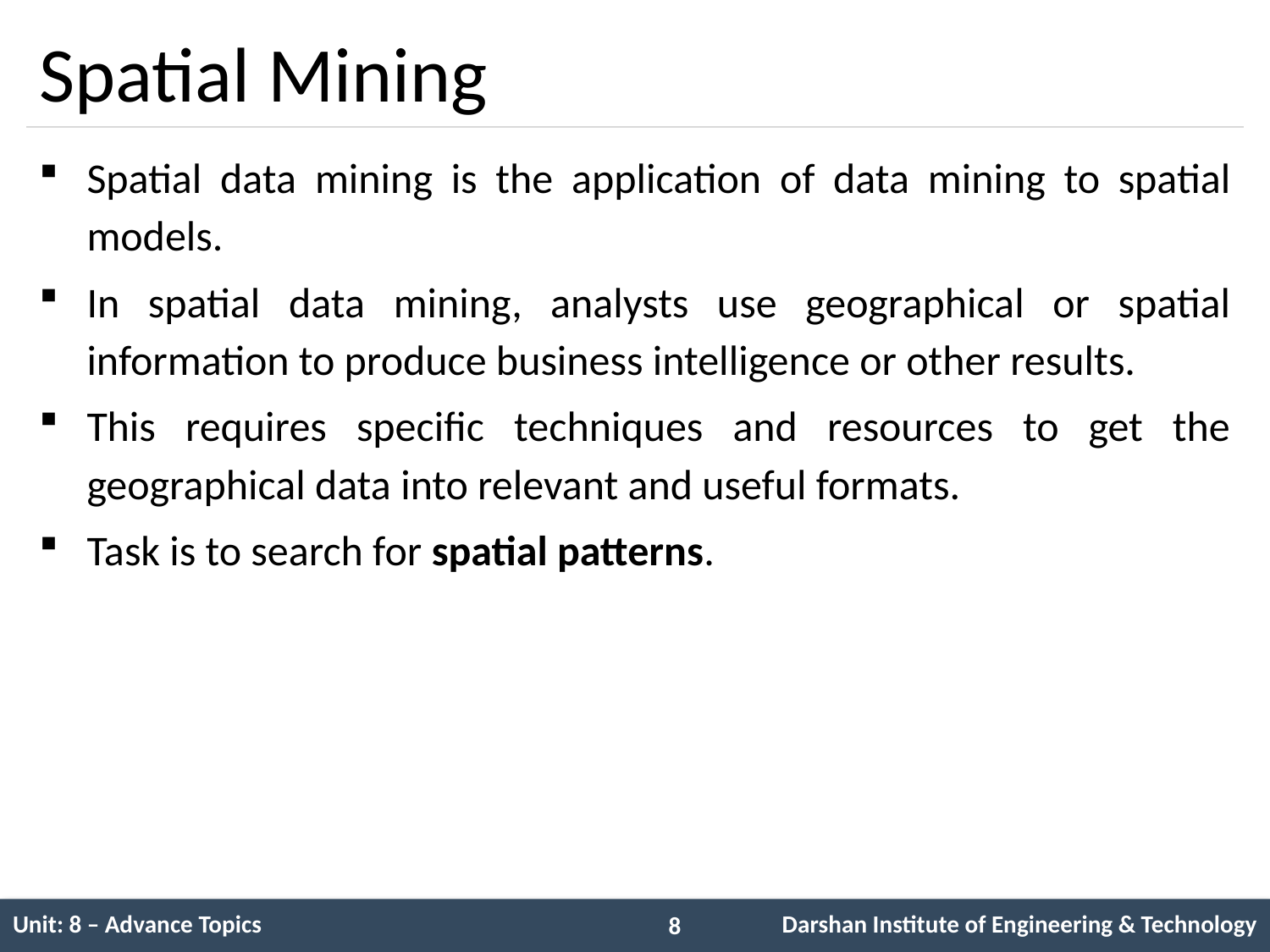

# Spatial Mining
Spatial data mining is the application of data mining to spatial models.
In spatial data mining, analysts use geographical or spatial information to produce business intelligence or other results.
This requires specific techniques and resources to get the geographical data into relevant and useful formats.
Task is to search for spatial patterns.